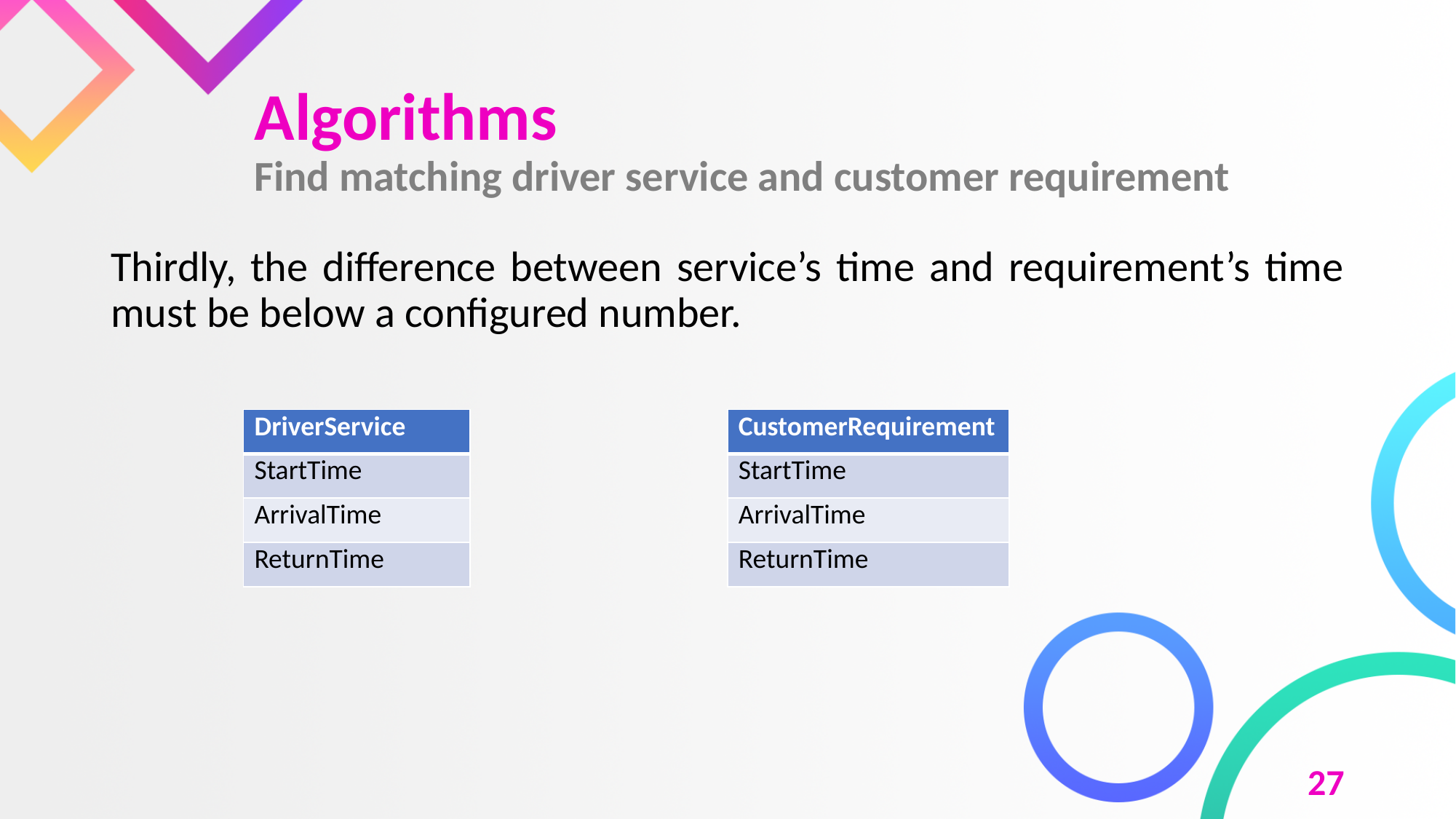

# Algorithms Find matching driver service and customer requirement
Thirdly, the difference between service’s time and requirement’s time must be below a configured number.
| DriverService |
| --- |
| StartTime |
| ArrivalTime |
| ReturnTime |
| CustomerRequirement |
| --- |
| StartTime |
| ArrivalTime |
| ReturnTime |
27